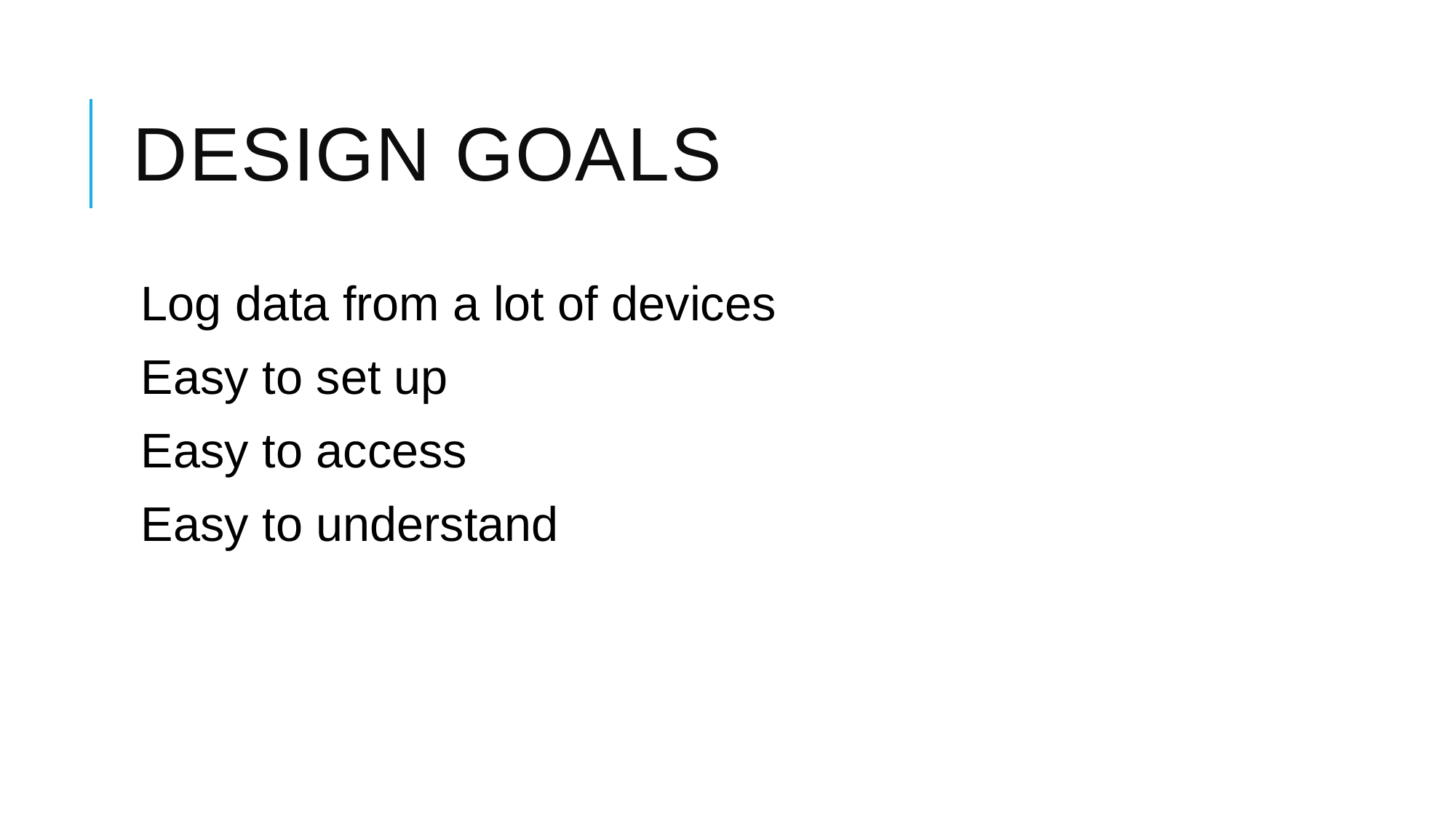

# Design Goals
Log data from a lot of devices
Easy to set up
Easy to access
Easy to understand